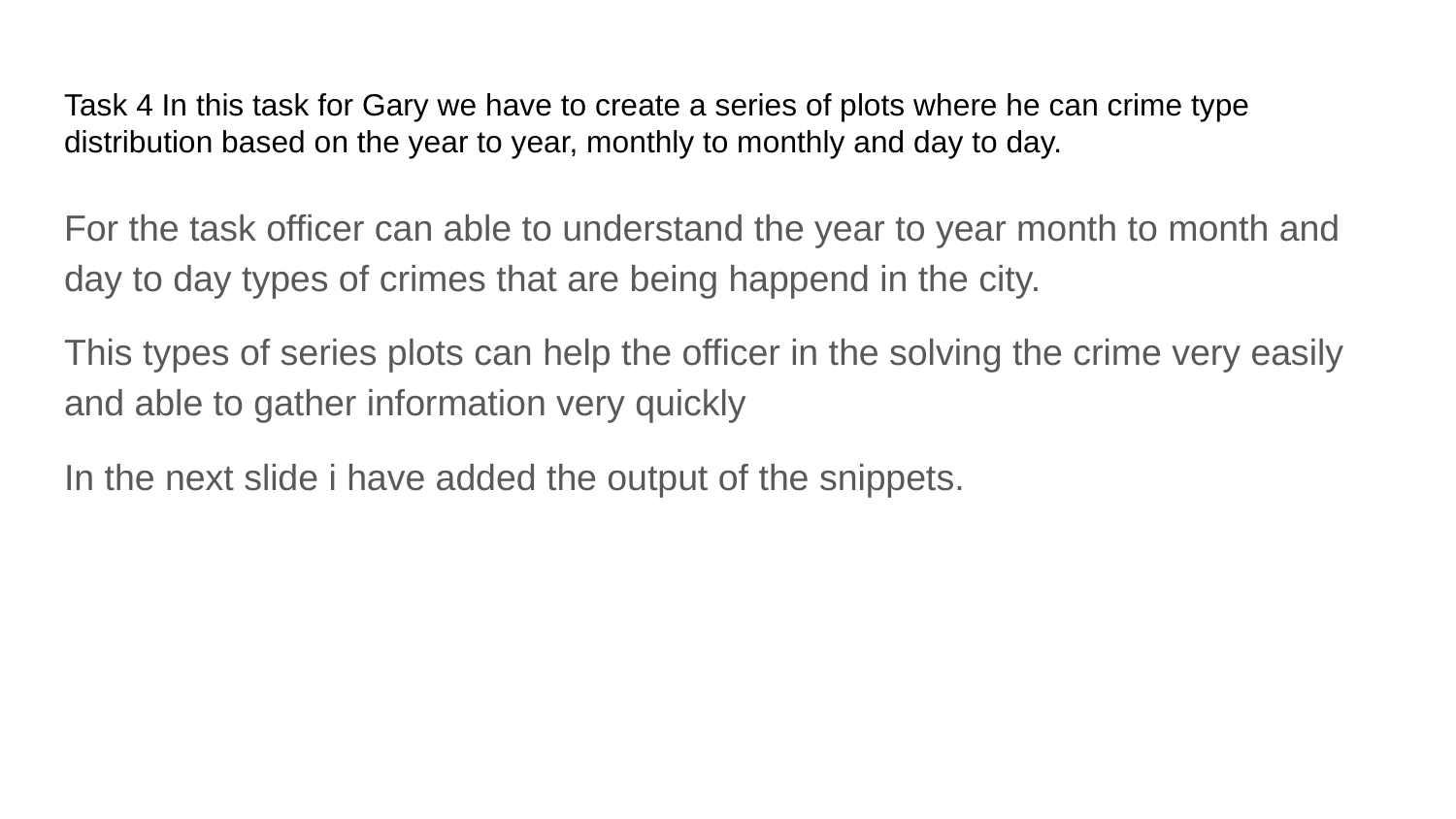

# Task 4 In this task for Gary we have to create a series of plots where he can crime type distribution based on the year to year, monthly to monthly and day to day.
For the task officer can able to understand the year to year month to month and day to day types of crimes that are being happend in the city.
This types of series plots can help the officer in the solving the crime very easily and able to gather information very quickly
In the next slide i have added the output of the snippets.